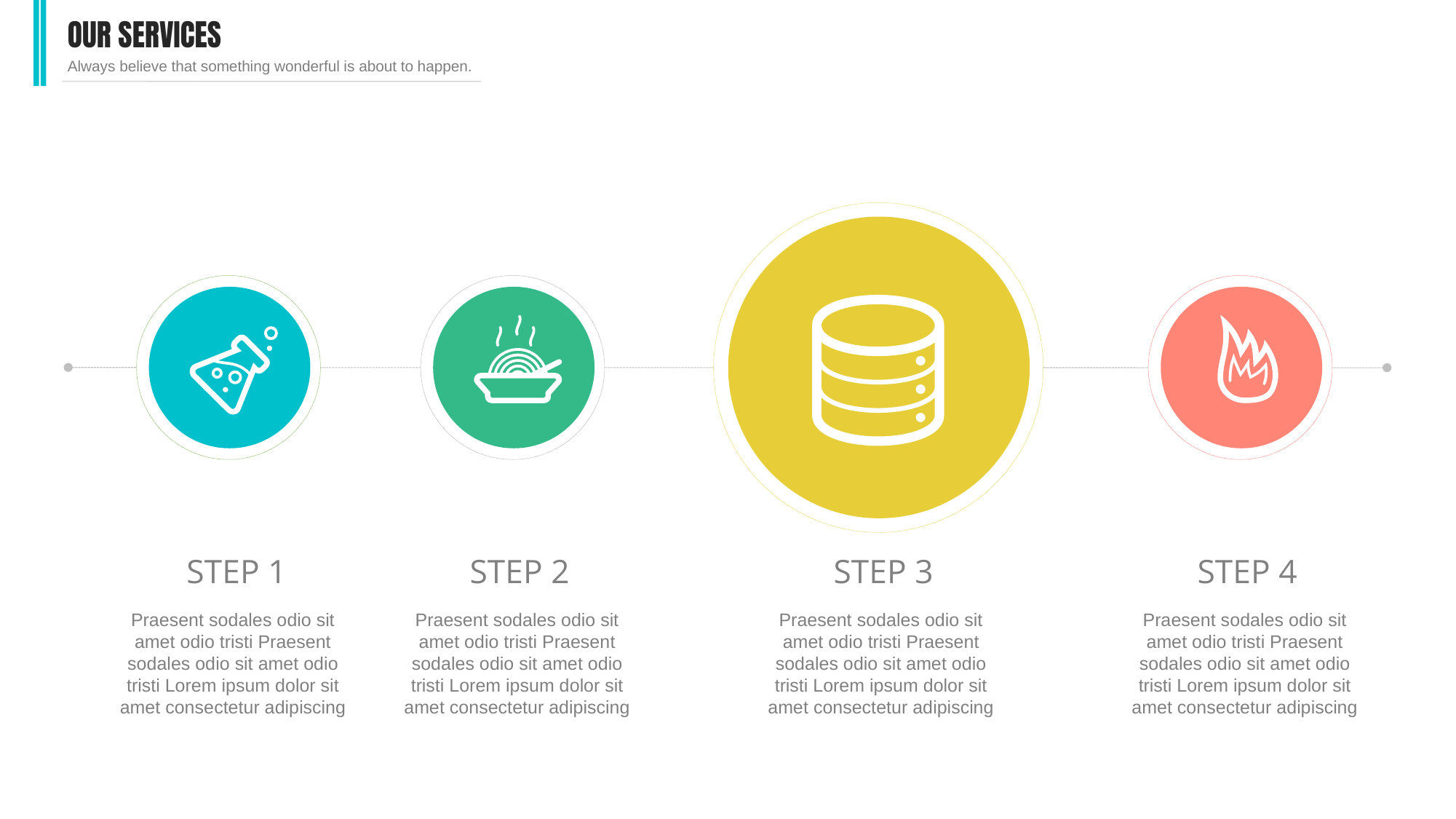

OUR SERVICES
Always believe that something wonderful is about to happen.

STEP 3
Praesent sodales odio sit amet odio tristi Praesent sodales odio sit amet odio tristi Lorem ipsum dolor sit amet consectetur adipiscing

STEP 1
Praesent sodales odio sit amet odio tristi Praesent sodales odio sit amet odio tristi Lorem ipsum dolor sit amet consectetur adipiscing

STEP 2
Praesent sodales odio sit amet odio tristi Praesent sodales odio sit amet odio tristi Lorem ipsum dolor sit amet consectetur adipiscing

STEP 4
Praesent sodales odio sit amet odio tristi Praesent sodales odio sit amet odio tristi Lorem ipsum dolor sit amet consectetur adipiscing